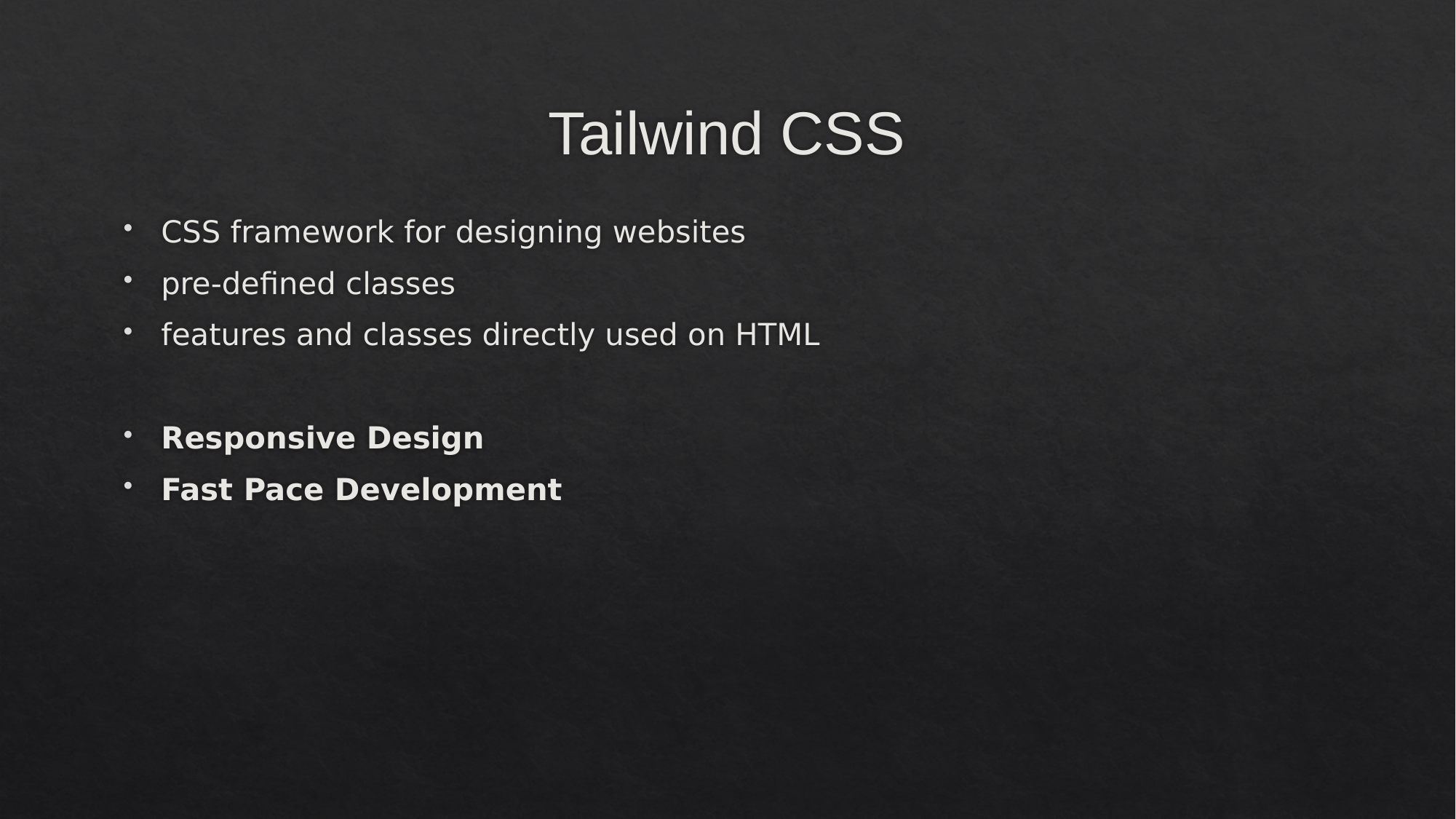

# Tailwind CSS
CSS framework for designing websites
pre-defined classes
features and classes directly used on HTML

Responsive Design
Fast Pace Development